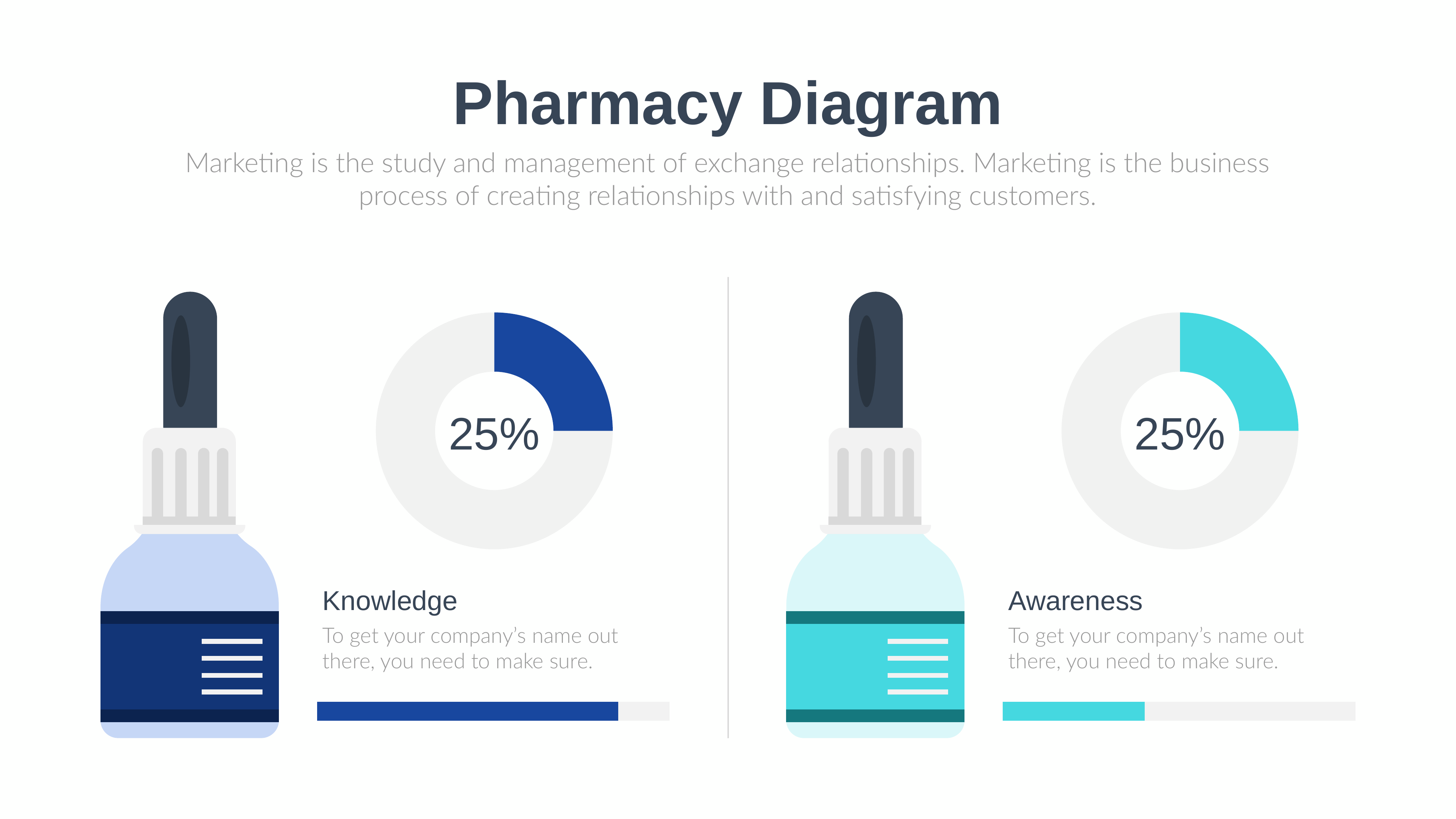

Pharmacy Diagram
Marketing is the study and management of exchange relationships. Marketing is the business process of creating relationships with and satisfying customers.

### Chart

| Category | Sales |
|---|---|
| 1st Qtr | 2.9 |
| 2nd Qtr | 8.7 |

### Chart

| Category | Sales |
|---|---|
| 1st Qtr | 2.9 |
| 2nd Qtr | 8.7 |

25%
25%

Knowledge
Awareness

To get your company’s name out there, you need to make sure.
To get your company’s name out there, you need to make sure.